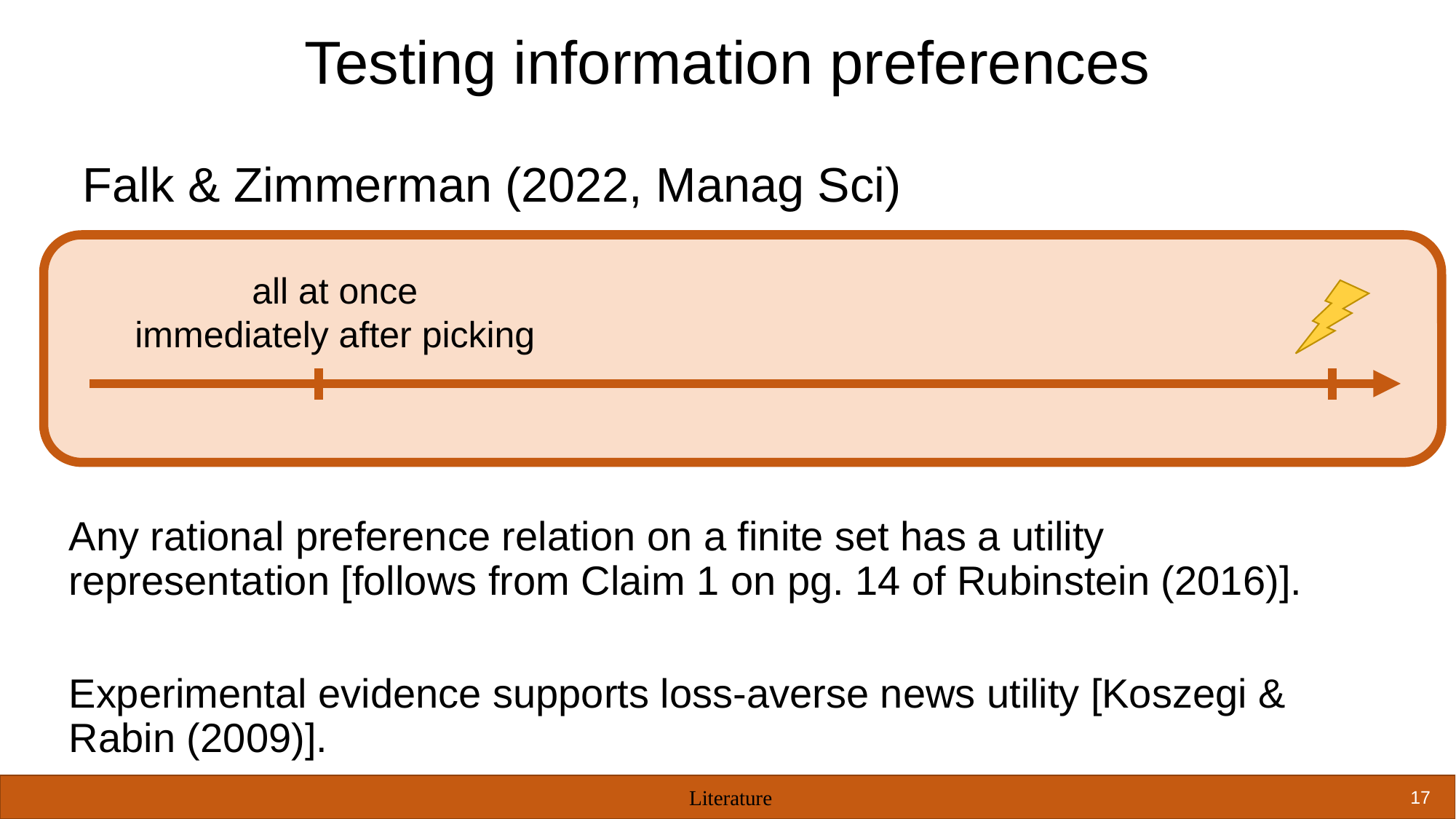

# Testing information preferences
Falk & Zimmerman (2022, Manag Sci)

all at once
immediately after picking

Any rational preference relation on a finite set has a utility representation [follows from Claim 1 on pg. 14 of Rubinstein (2016)].

Experimental evidence supports loss-averse news utility [Koszegi & Rabin (2009)].

Literature
17